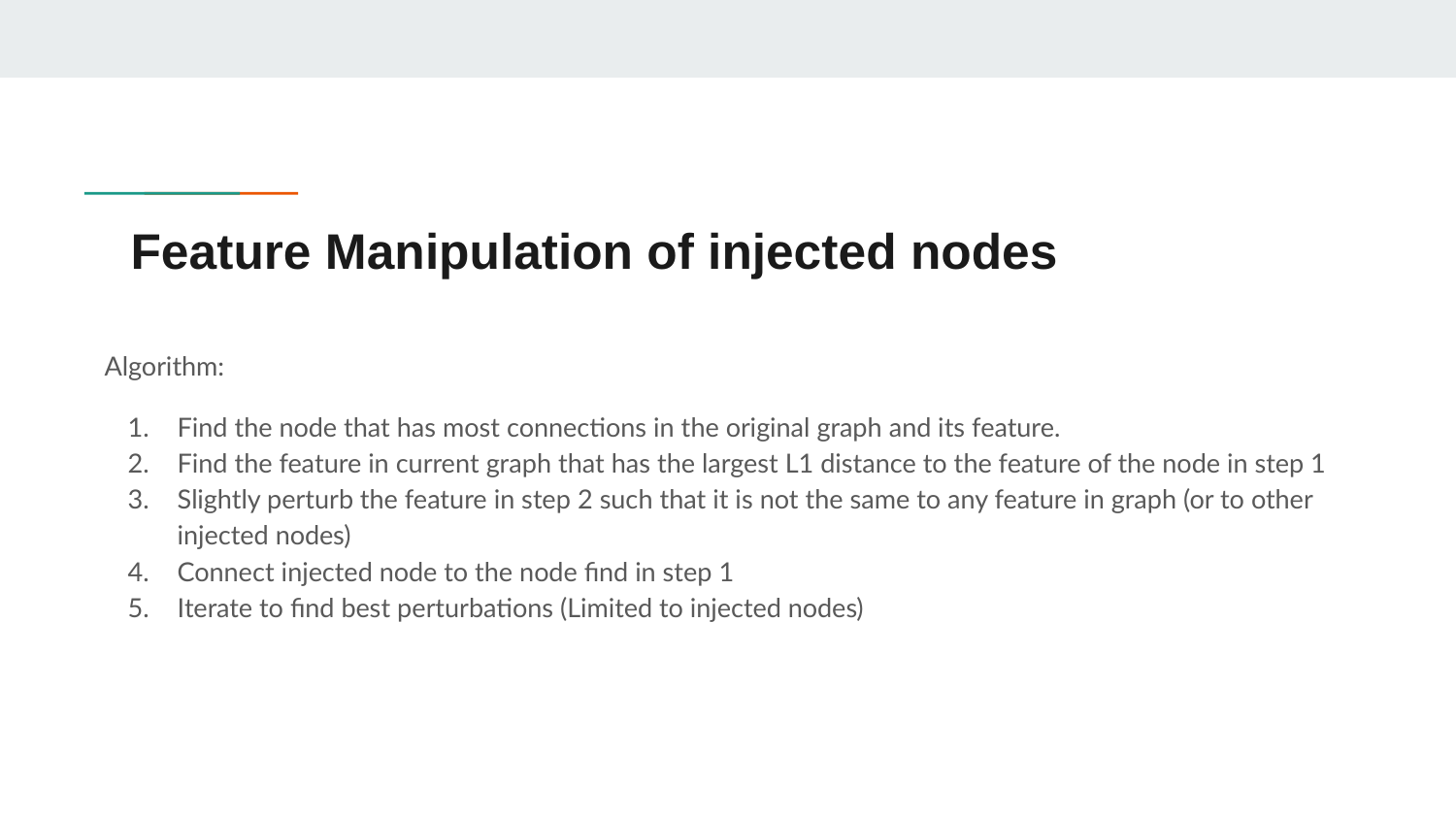

# Feature Manipulation of injected nodes
Algorithm:
Find the node that has most connections in the original graph and its feature.
Find the feature in current graph that has the largest L1 distance to the feature of the node in step 1
Slightly perturb the feature in step 2 such that it is not the same to any feature in graph (or to other injected nodes)
Connect injected node to the node find in step 1
Iterate to find best perturbations (Limited to injected nodes)